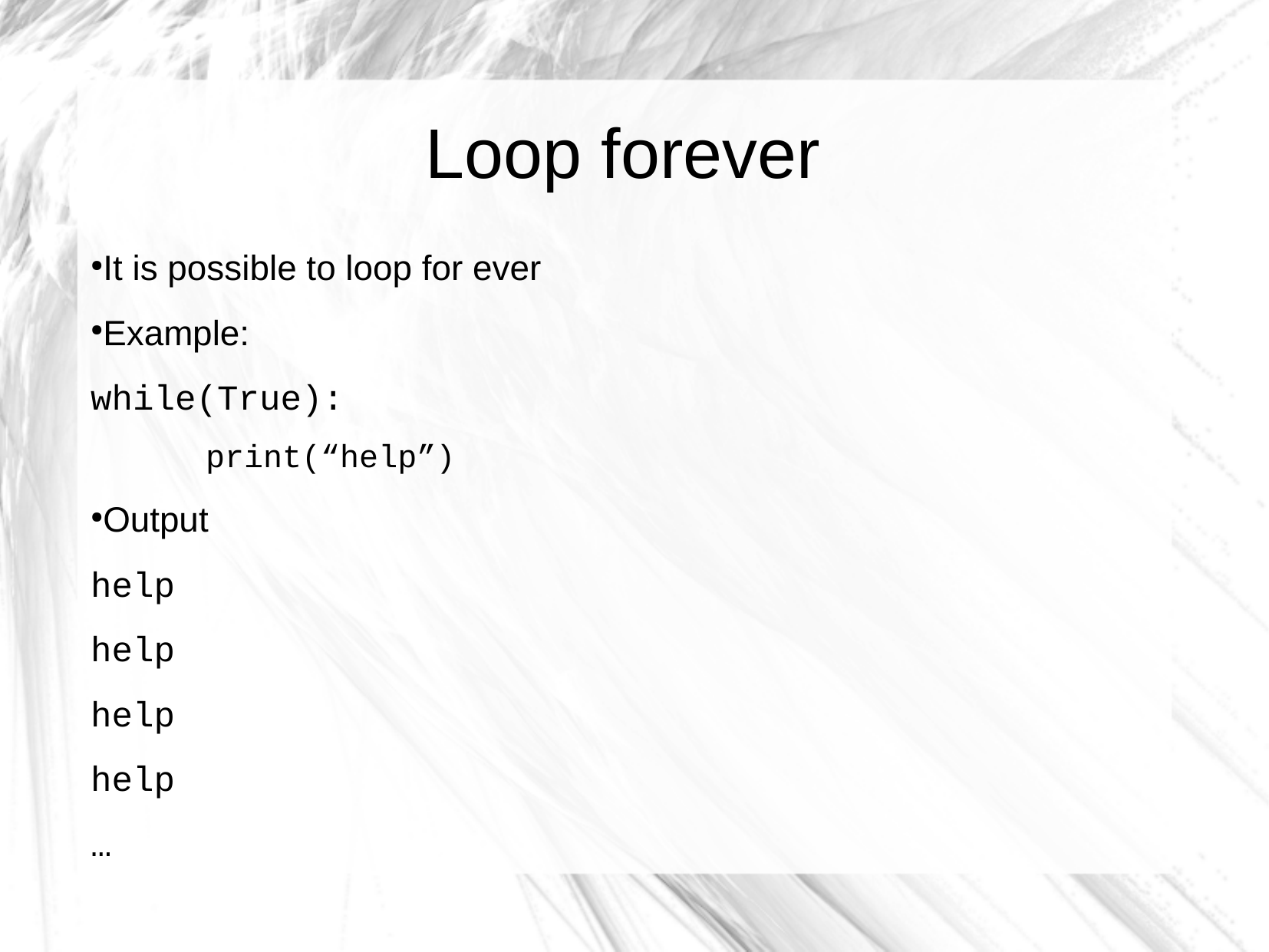

Loop forever
It is possible to loop for ever
Example:
while(True):
	print(“help”)
Output
help
help
help
help
…